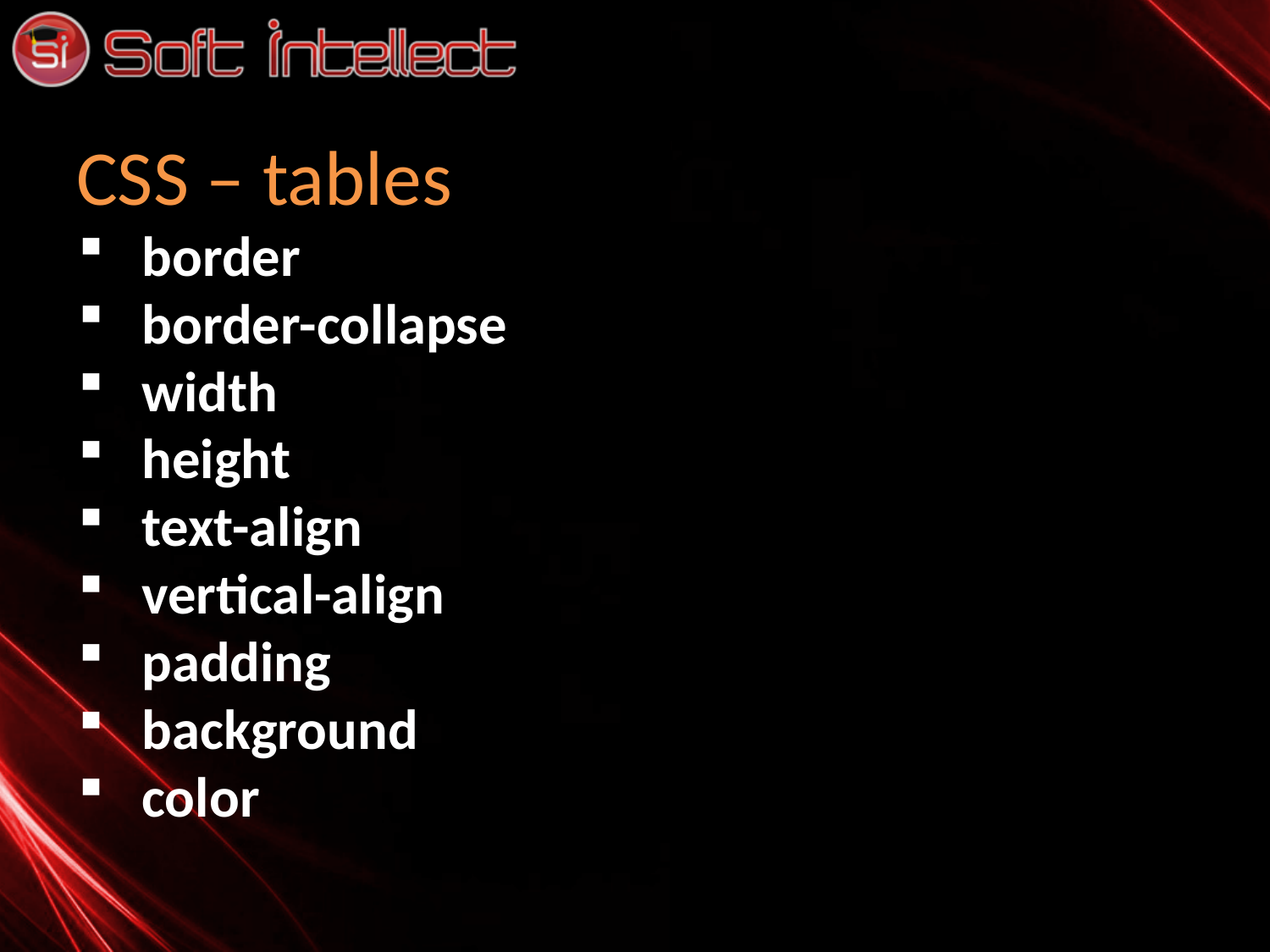

# CSS – tables
border
border-collapse
width
height
text-align
vertical-align
padding
background
color